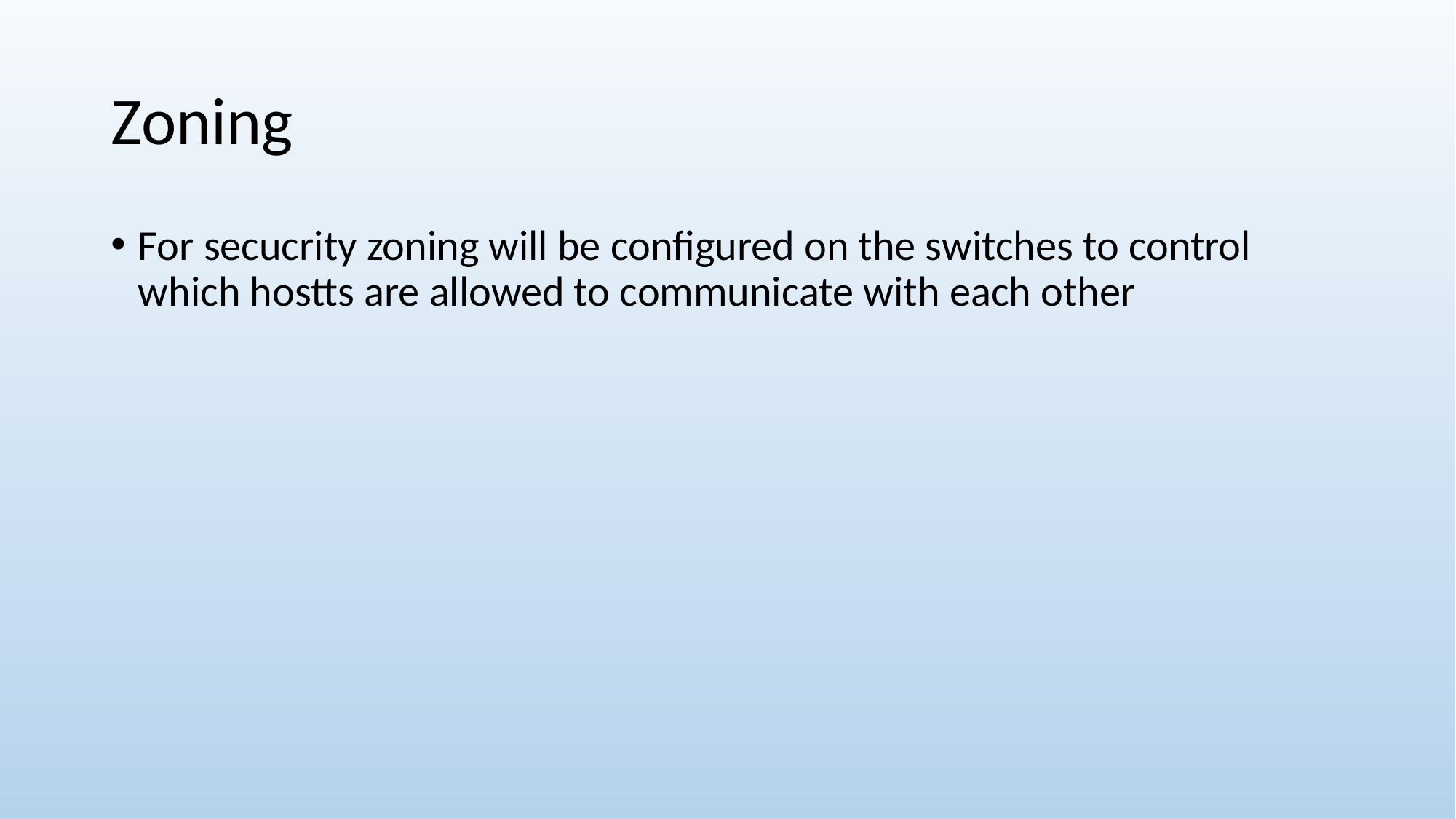

# Zoning
For secucrity zoning will be configured on the switches to control which hostts are allowed to communicate with each other